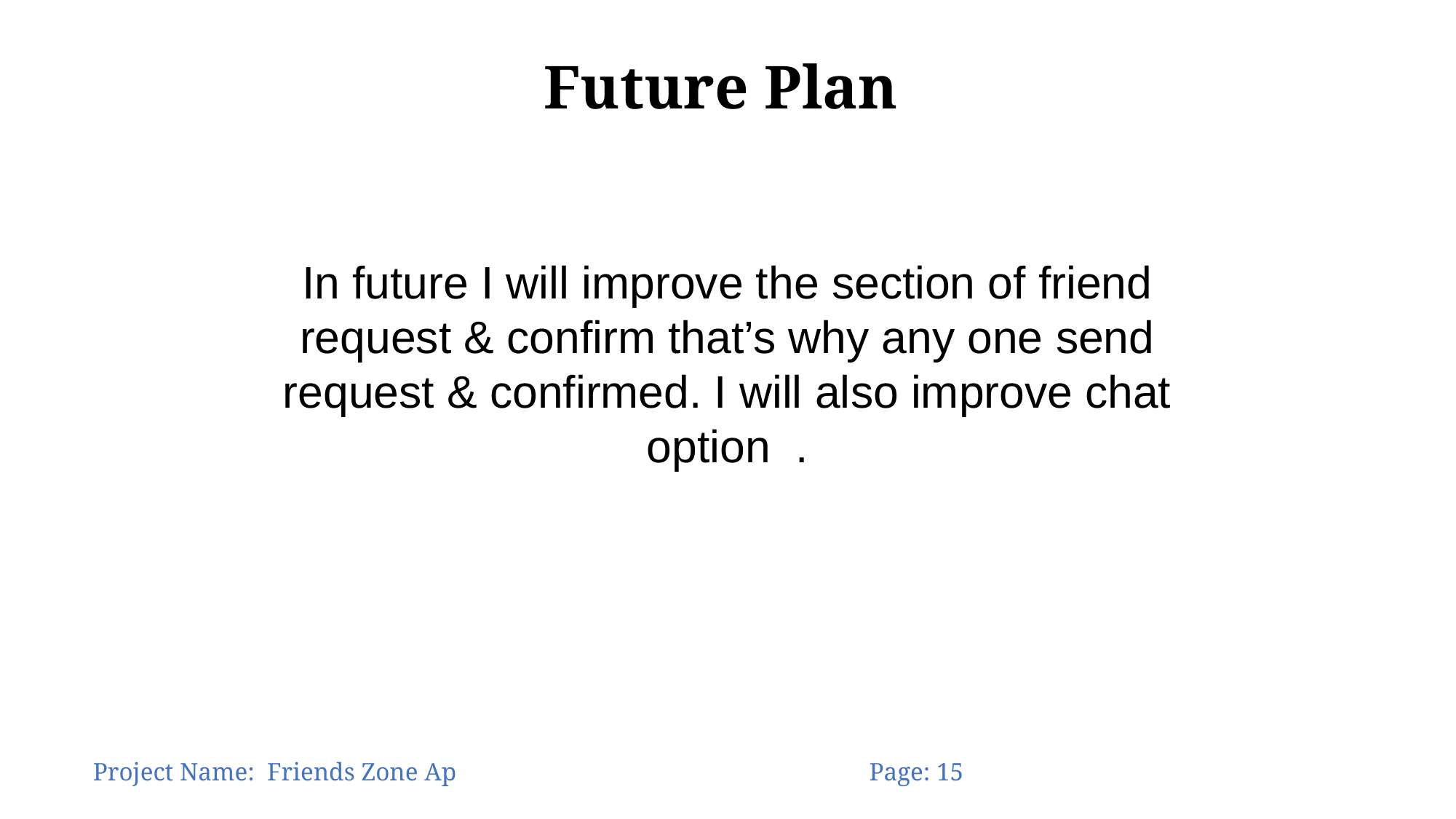

Future Plan
In future I will improve the section of friend request & confirm that’s why any one send request & confirmed. I will also improve chat option  .
Project Name:  Friends Zone Ap                                                                 Page: 15